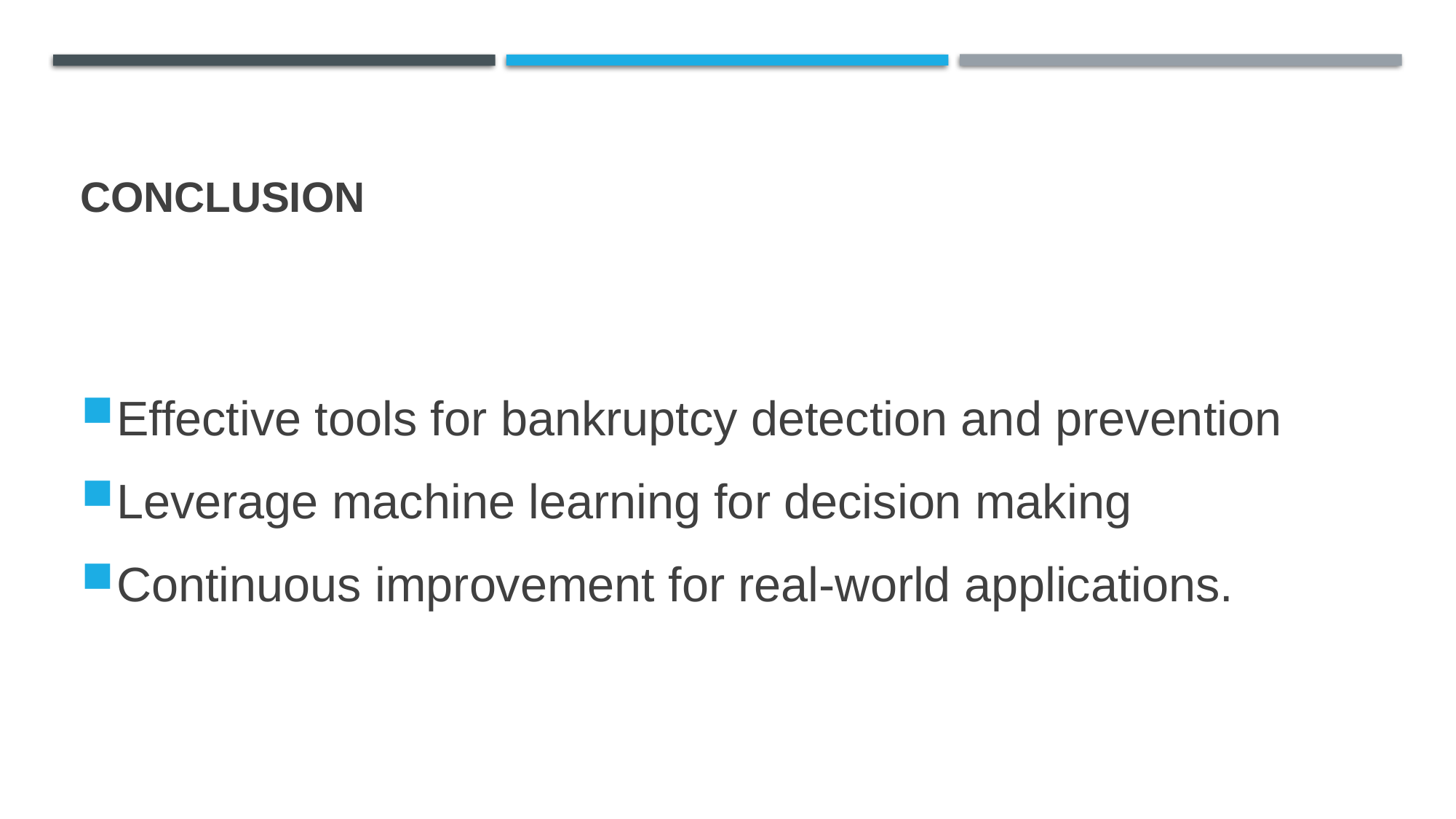

# Conclusion
Effective tools for bankruptcy detection and prevention
Leverage machine learning for decision making
Continuous improvement for real-world applications.